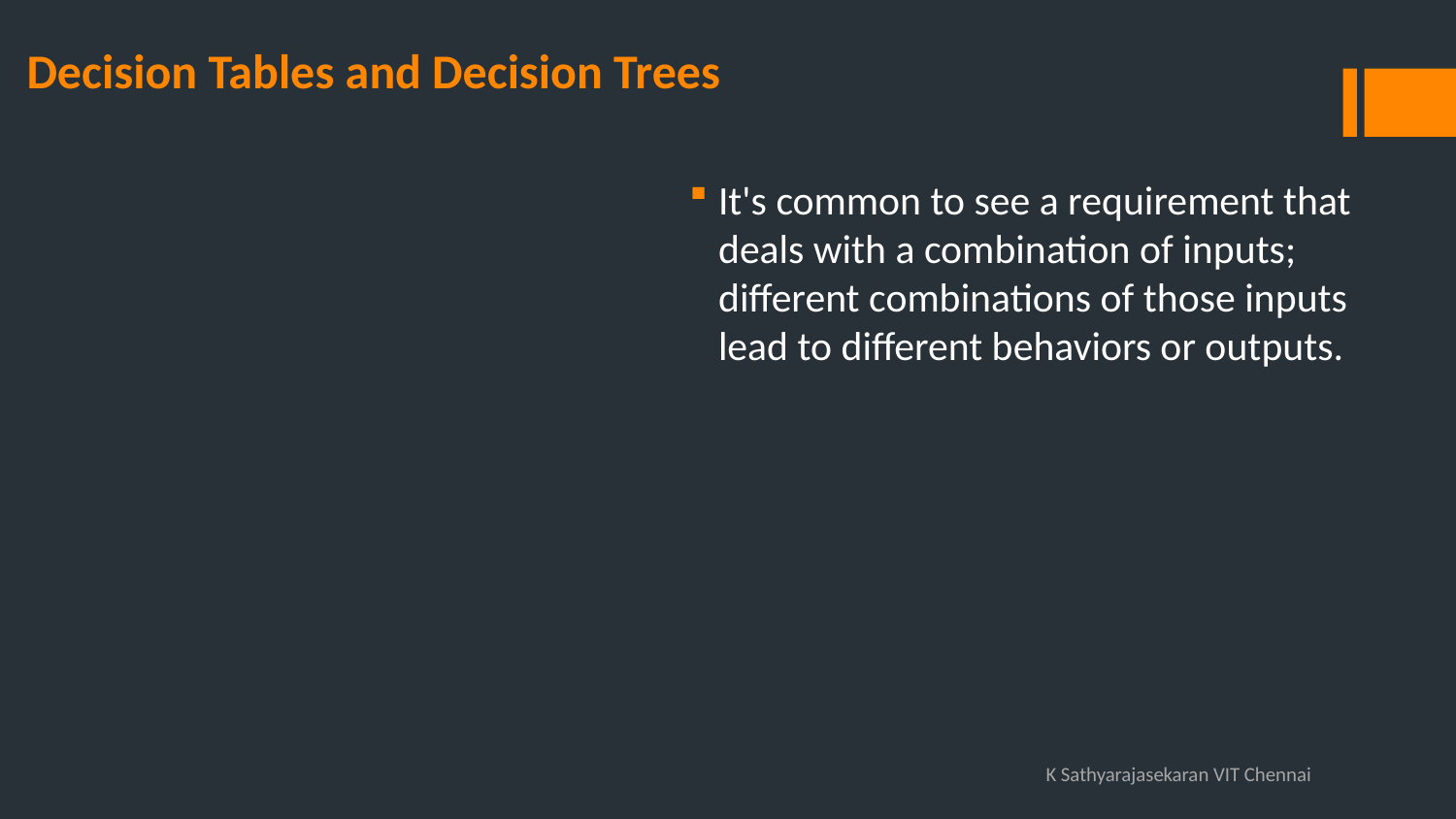

# Decision Tables and Decision Trees
It's common to see a requirement that deals with a combination of inputs; different combinations of those inputs lead to different behaviors or outputs.

K Sathyarajasekaran VIT Chennai